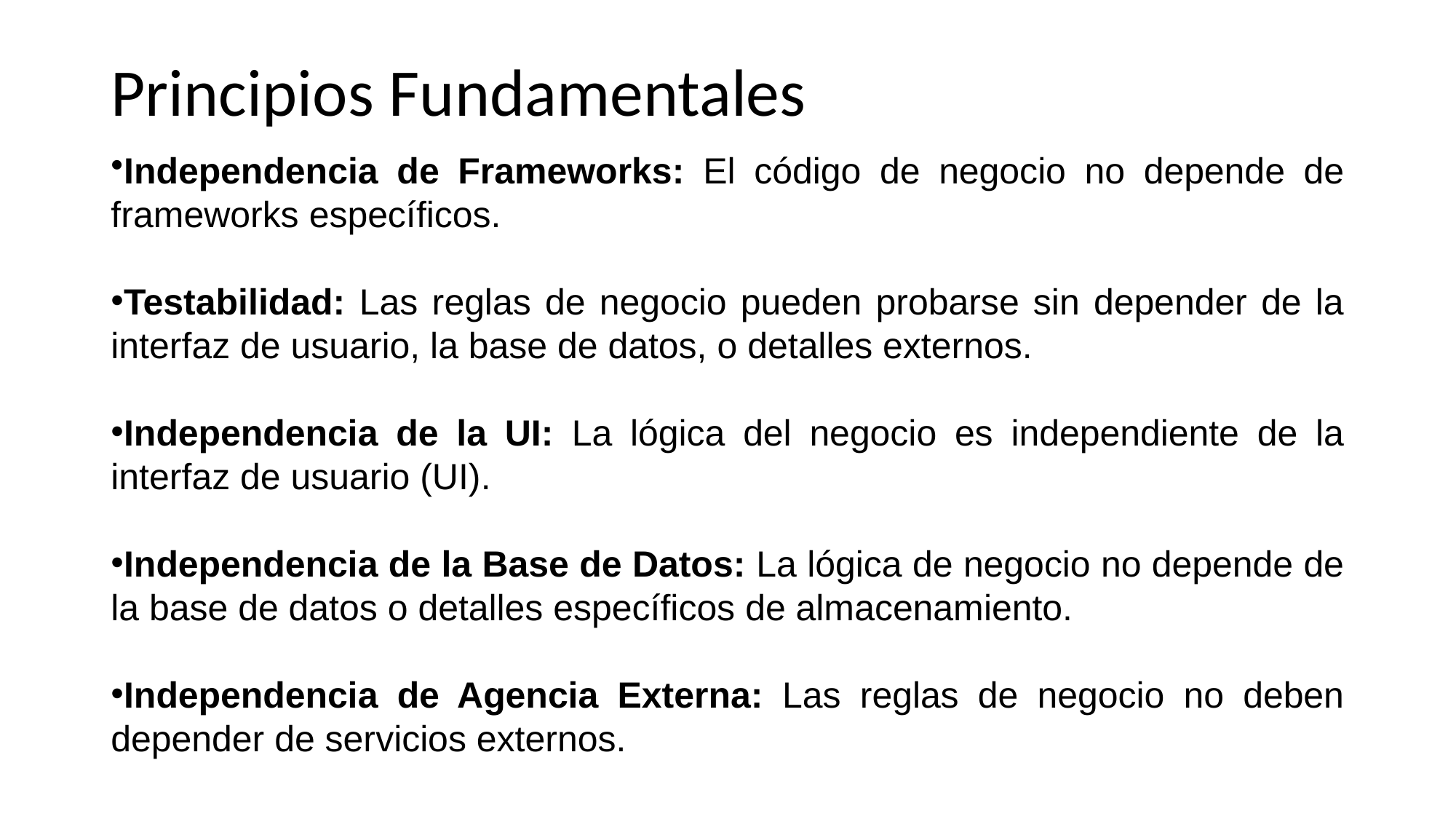

# Principios Fundamentales
Independencia de Frameworks: El código de negocio no depende de frameworks específicos.

Testabilidad: Las reglas de negocio pueden probarse sin depender de la interfaz de usuario, la base de datos, o detalles externos.

Independencia de la UI: La lógica del negocio es independiente de la interfaz de usuario (UI).

Independencia de la Base de Datos: La lógica de negocio no depende de la base de datos o detalles específicos de almacenamiento.

Independencia de Agencia Externa: Las reglas de negocio no deben depender de servicios externos.